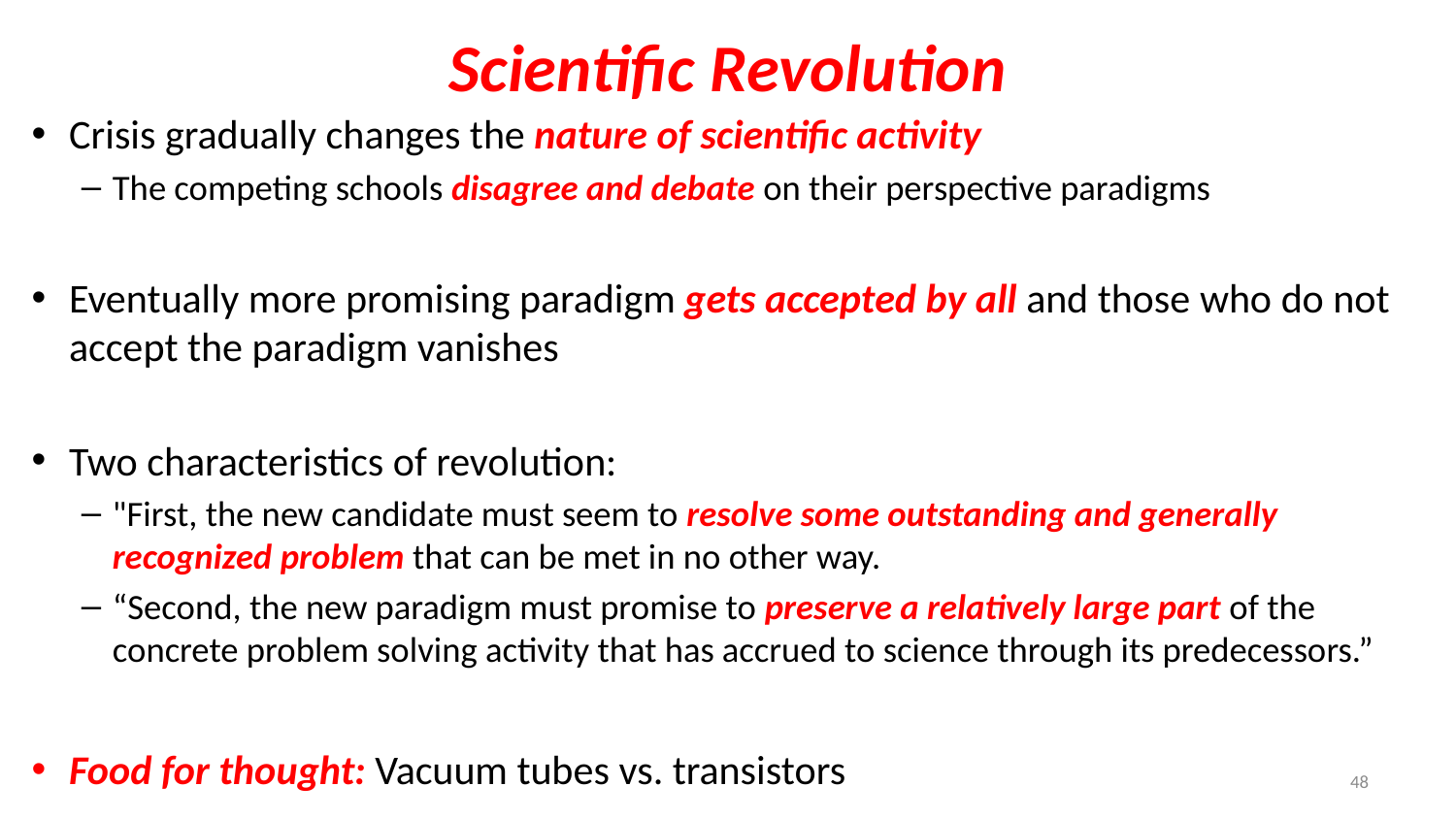

# Scientific Revolution
Crisis gradually changes the nature of scientific activity
The competing schools disagree and debate on their perspective paradigms

Eventually more promising paradigm gets accepted by all and those who do not accept the paradigm vanishes

Two characteristics of revolution:
"First, the new candidate must seem to resolve some outstanding and generally recognized problem that can be met in no other way.
“Second, the new paradigm must promise to preserve a relatively large part of the concrete problem solving activity that has accrued to science through its predecessors.”

Food for thought: Vacuum tubes vs. transistors

48